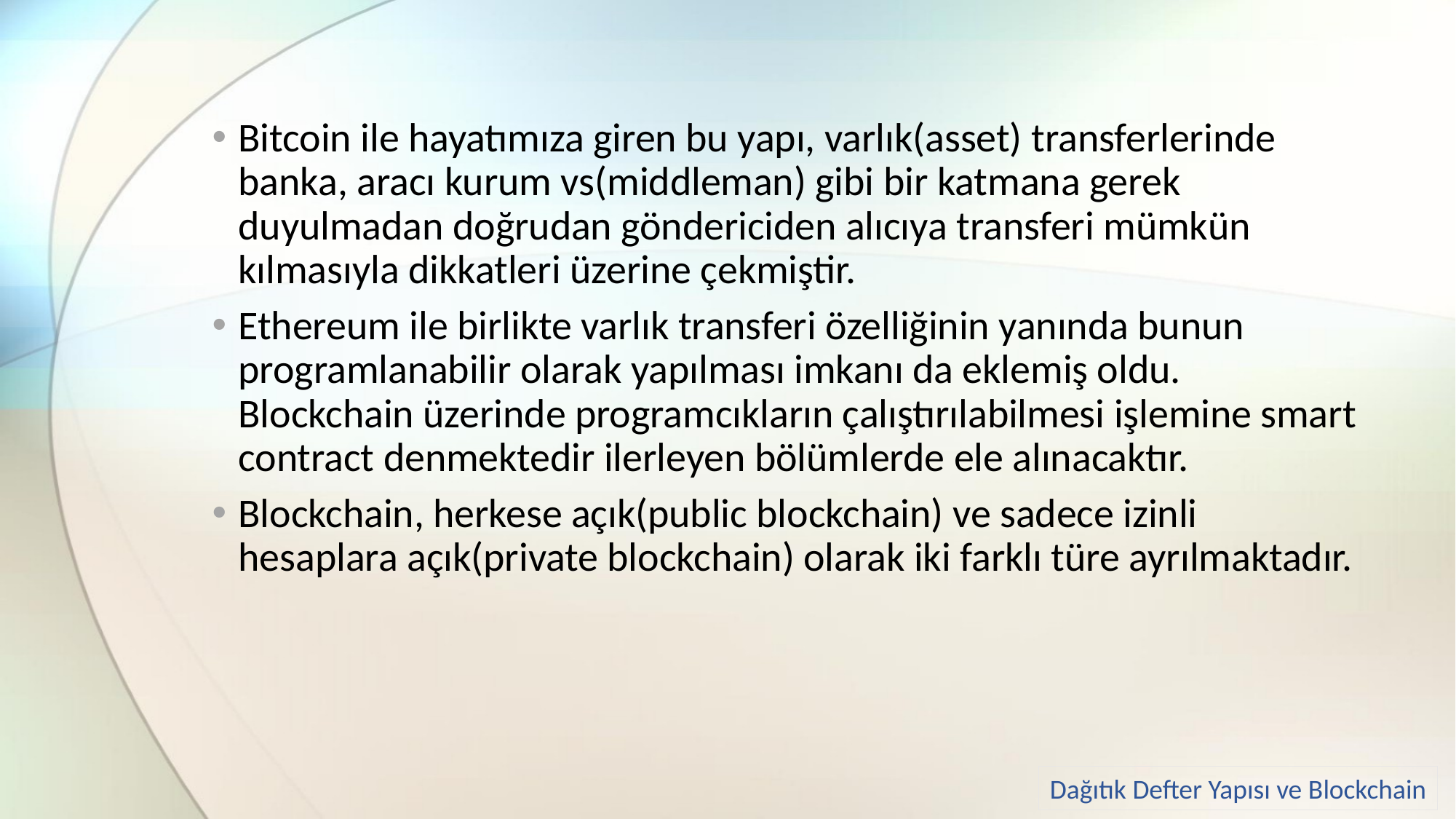

Bitcoin ile hayatımıza giren bu yapı, varlık(asset) transferlerinde banka, aracı kurum vs(middleman) gibi bir katmana gerek duyulmadan doğrudan göndericiden alıcıya transferi mümkün kılmasıyla dikkatleri üzerine çekmiştir.
Ethereum ile birlikte varlık transferi özelliğinin yanında bunun programlanabilir olarak yapılması imkanı da eklemiş oldu. Blockchain üzerinde programcıkların çalıştırılabilmesi işlemine smart contract denmektedir ilerleyen bölümlerde ele alınacaktır.
Blockchain, herkese açık(public blockchain) ve sadece izinli hesaplara açık(private blockchain) olarak iki farklı türe ayrılmaktadır.

Dağıtık Defter Yapısı ve Blockchain